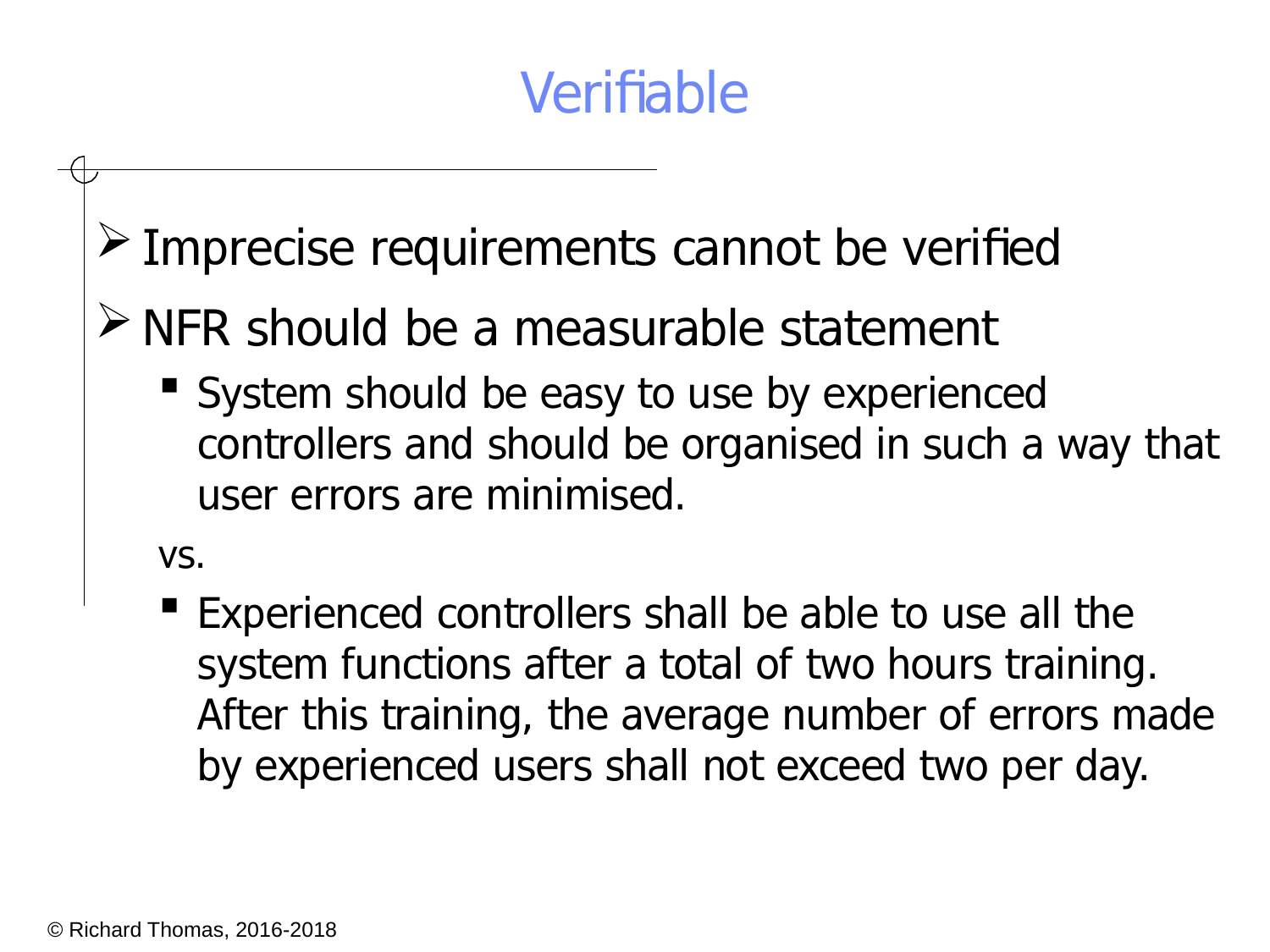

# Verifiable
Imprecise requirements cannot be verified
NFR should be a measurable statement
System should be easy to use by experienced controllers and should be organised in such a way that user errors are minimised.
vs.
Experienced controllers shall be able to use all the system functions after a total of two hours training. After this training, the average number of errors made by experienced users shall not exceed two per day.